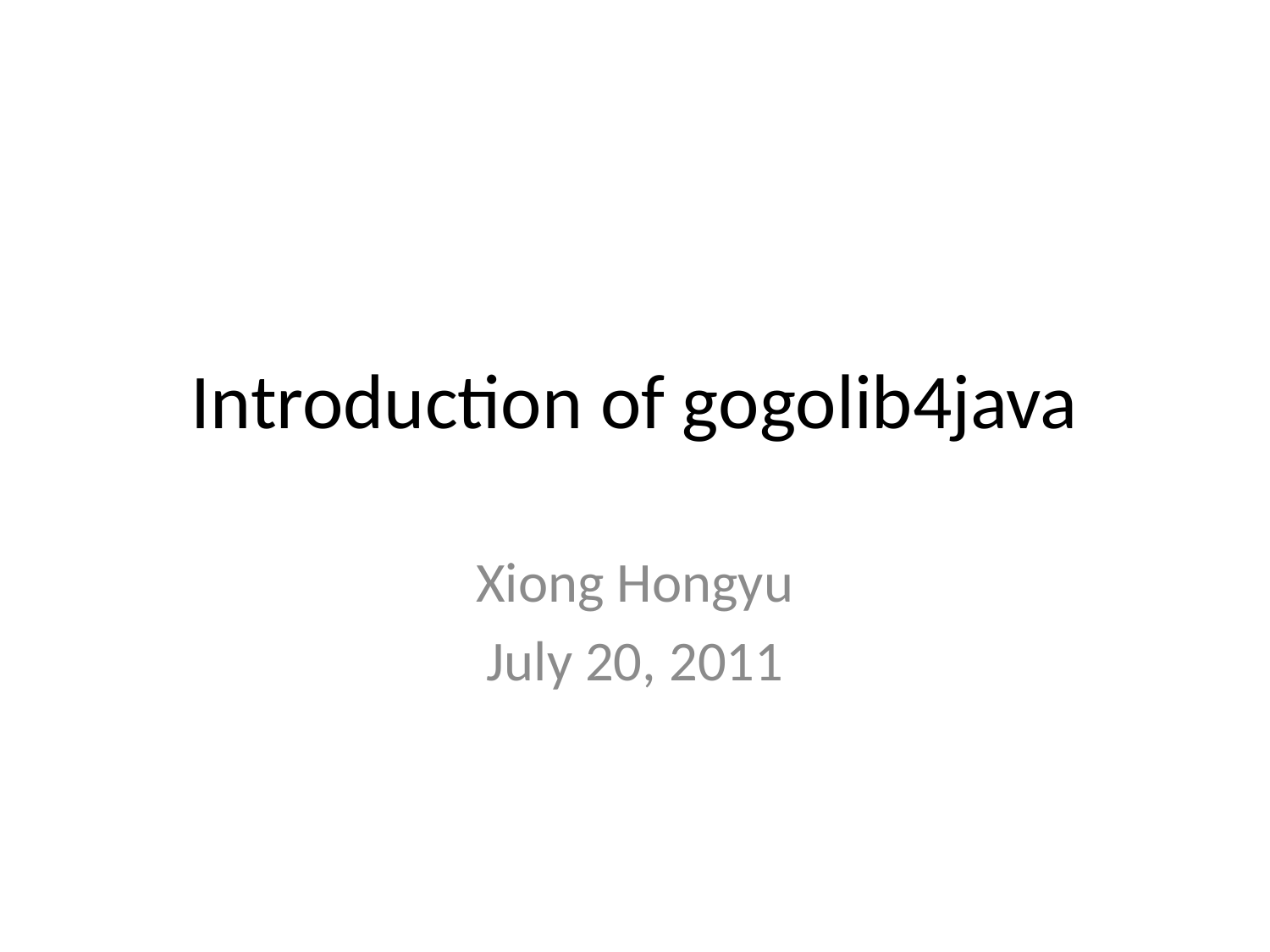

# Introduction of gogolib4java
Xiong Hongyu
July 20, 2011